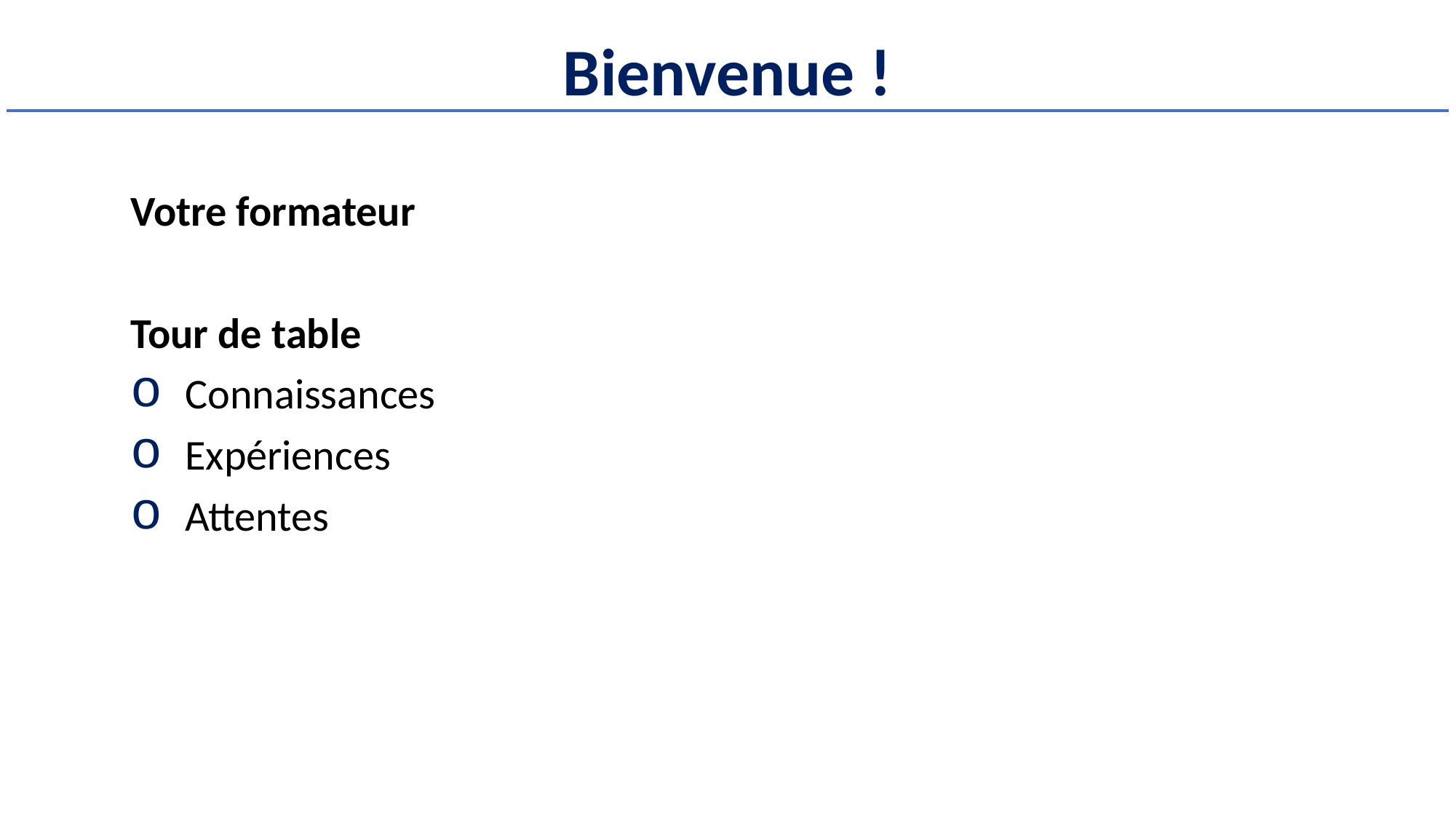

# Bienvenue !
Votre formateur

Tour de table
Connaissances
Expériences
Attentes